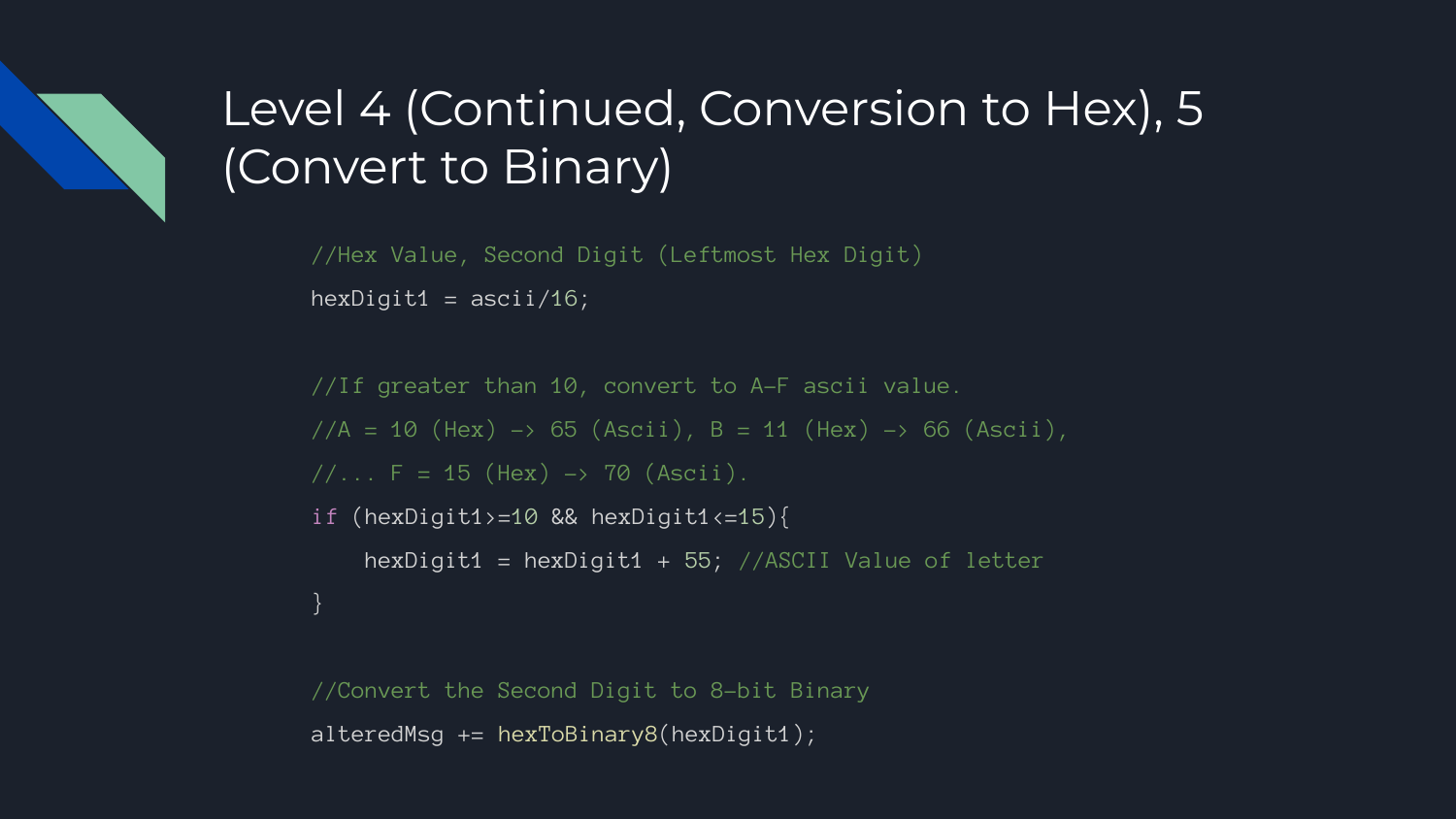

# Level 4 (Continued, Conversion to Hex), 5 (Convert to Binary)
//Hex Value, Second Digit (Leftmost Hex Digit)
hexDigit1 = ascii/16;

//If greater than 10, convert to A-F ascii value.
//A = 10 (Hex) -> 65 (Ascii), B = 11 (Hex) -> 66 (Ascii),
//... F = 15 (Hex) -> 70 (Ascii).
if (hexDigit1>=10 && hexDigit1<=15){
    hexDigit1 = hexDigit1 + 55; //ASCII Value of letter
}

//Convert the Second Digit to 8-bit Binary
alteredMsg += hexToBinary8(hexDigit1);